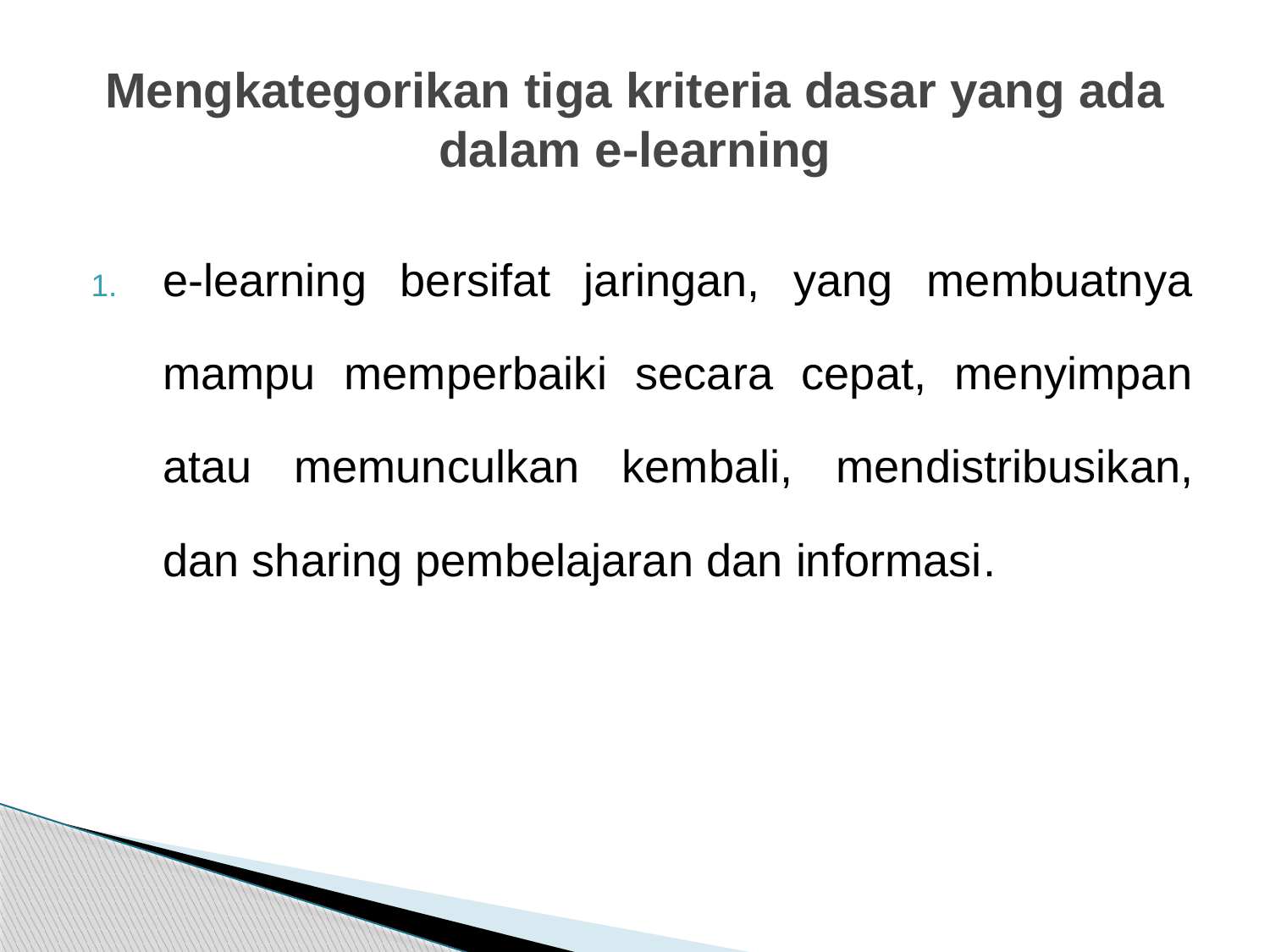

# Mengkategorikan tiga kriteria dasar yang ada dalam e-learning
e-learning bersifat jaringan, yang membuatnya mampu memperbaiki secara cepat, menyimpan atau memunculkan kembali, mendistribusikan, dan sharing pembelajaran dan informasi.